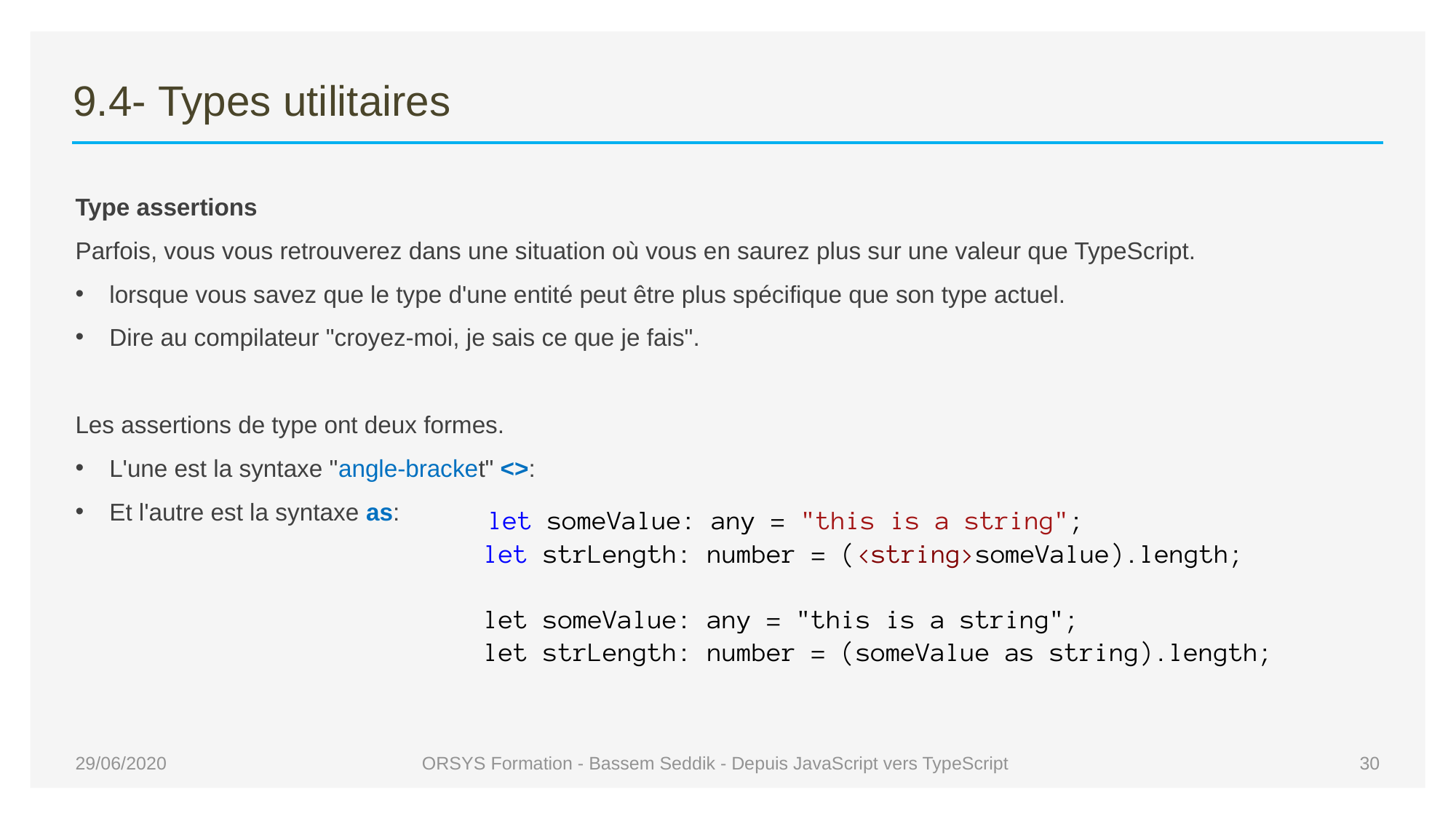

# 9.4- Types utilitaires
Type assertions
Parfois, vous vous retrouverez dans une situation où vous en saurez plus sur une valeur que TypeScript.
lorsque vous savez que le type d'une entité peut être plus spécifique que son type actuel.
Dire au compilateur "croyez-moi, je sais ce que je fais".

Les assertions de type ont deux formes.
L'une est la syntaxe "angle-bracket" <>:
Et l'autre est la syntaxe as:
let someValue: any = "this is a string";
let strLength: number = (<string>someValue).length;
let someValue: any = "this is a string";
let strLength: number = (someValue as string).length;
29/06/2020
ORSYS Formation - Bassem Seddik - Depuis JavaScript vers TypeScript
30